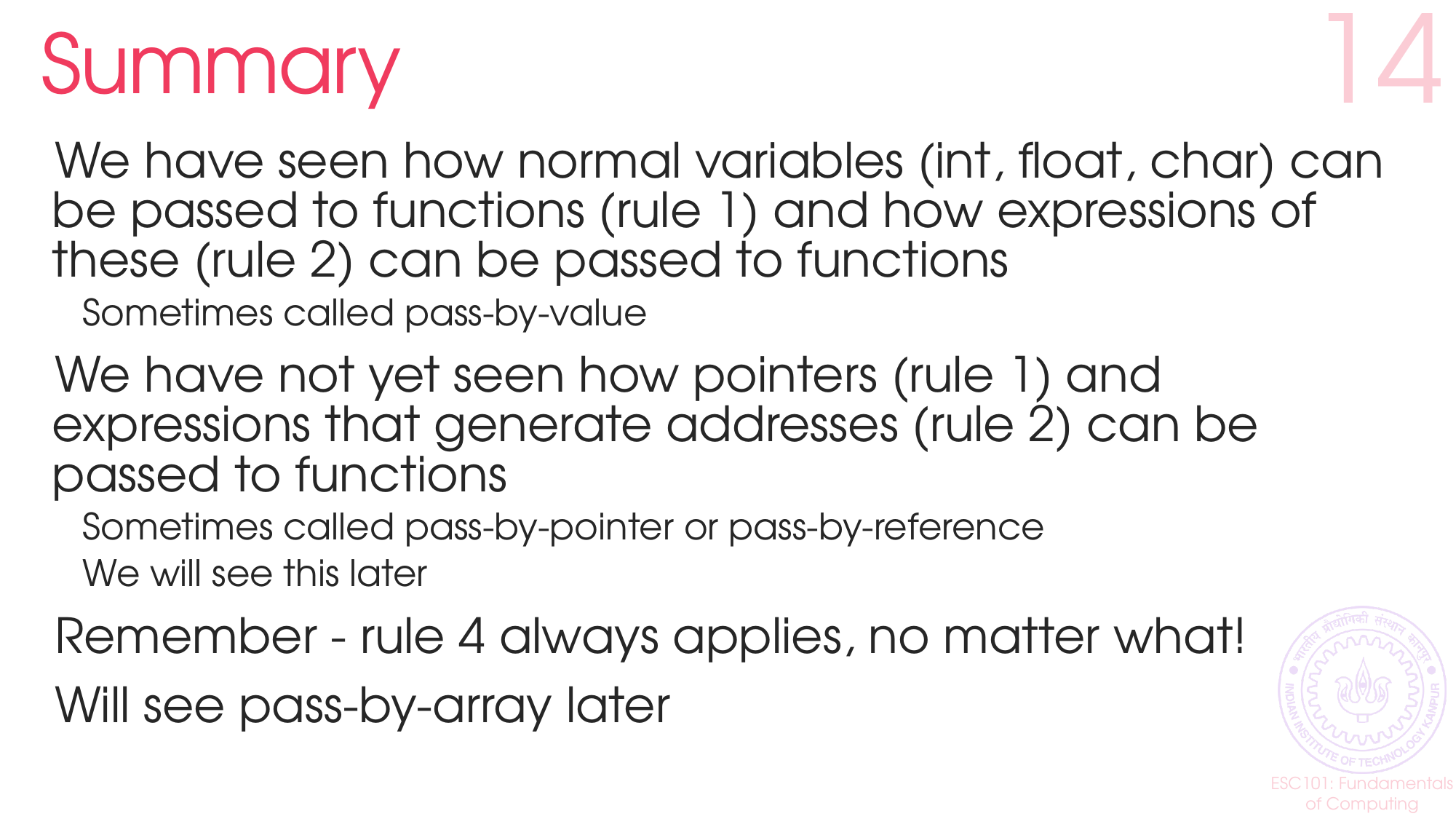

# Summary
14
We have seen how normal variables (int, float, char) can be passed to functions (rule 1) and how expressions of these (rule 2) can be passed to functions
Sometimes called pass-by-value
We have not yet seen how pointers (rule 1) and expressions that generate addresses (rule 2) can be passed to functions
Sometimes called pass-by-pointer or pass-by-reference
We will see this later
Remember - rule 4 always applies, no matter what!
Will see pass-by-array later